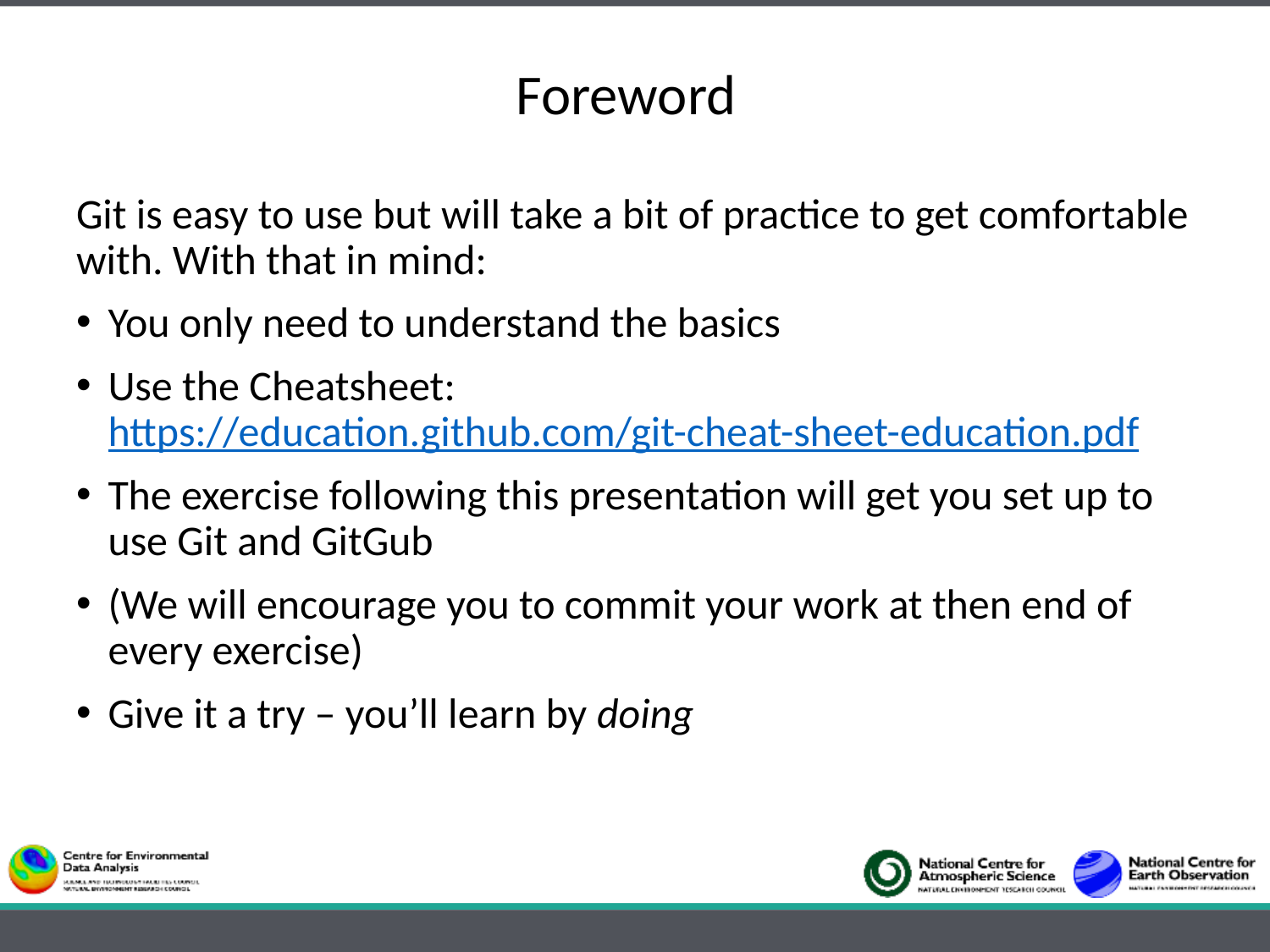

# Foreword
Git is easy to use but will take a bit of practice to get comfortable with. With that in mind:
You only need to understand the basics
Use the Cheatsheet: https://education.github.com/git-cheat-sheet-education.pdf
The exercise following this presentation will get you set up to use Git and GitGub
(We will encourage you to commit your work at then end of every exercise)
Give it a try – you’ll learn by doing